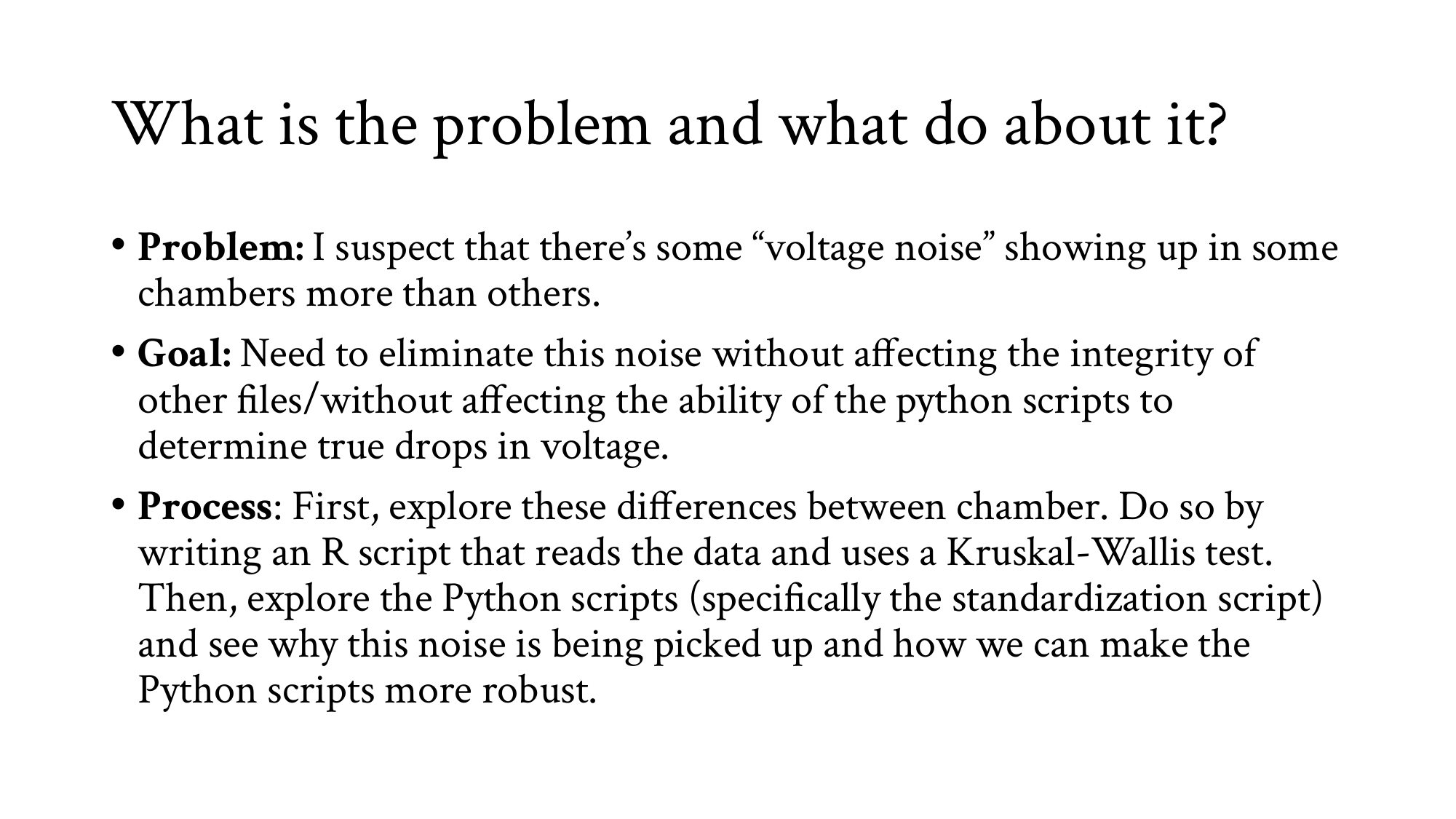

# What is the problem and what do about it?
Problem: I suspect that there’s some “voltage noise” showing up in some chambers more than others.
Goal: Need to eliminate this noise without affecting the integrity of other files/without affecting the ability of the python scripts to determine true drops in voltage.
Process: First, explore these differences between chamber. Do so by writing an R script that reads the data and uses a Kruskal-Wallis test. Then, explore the Python scripts (specifically the standardization script) and see why this noise is being picked up and how we can make the Python scripts more robust.